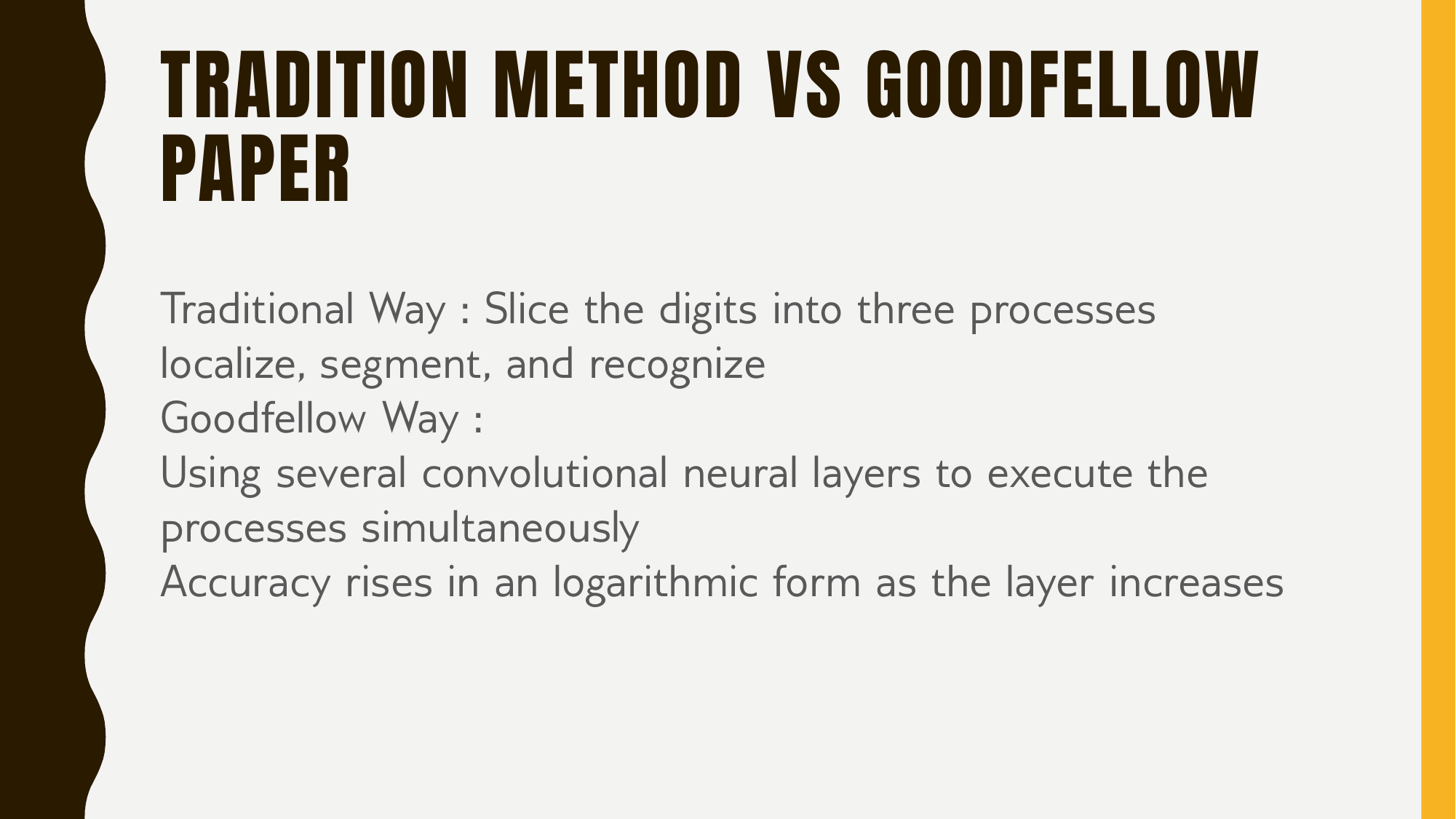

# Tradition method vs goodfellow paper
Traditional Way : Slice the digits into three processes
localize, segment, and recognize
Goodfellow Way :
Using several convolutional neural layers to execute the processes simultaneously
Accuracy rises in an logarithmic form as the layer increases